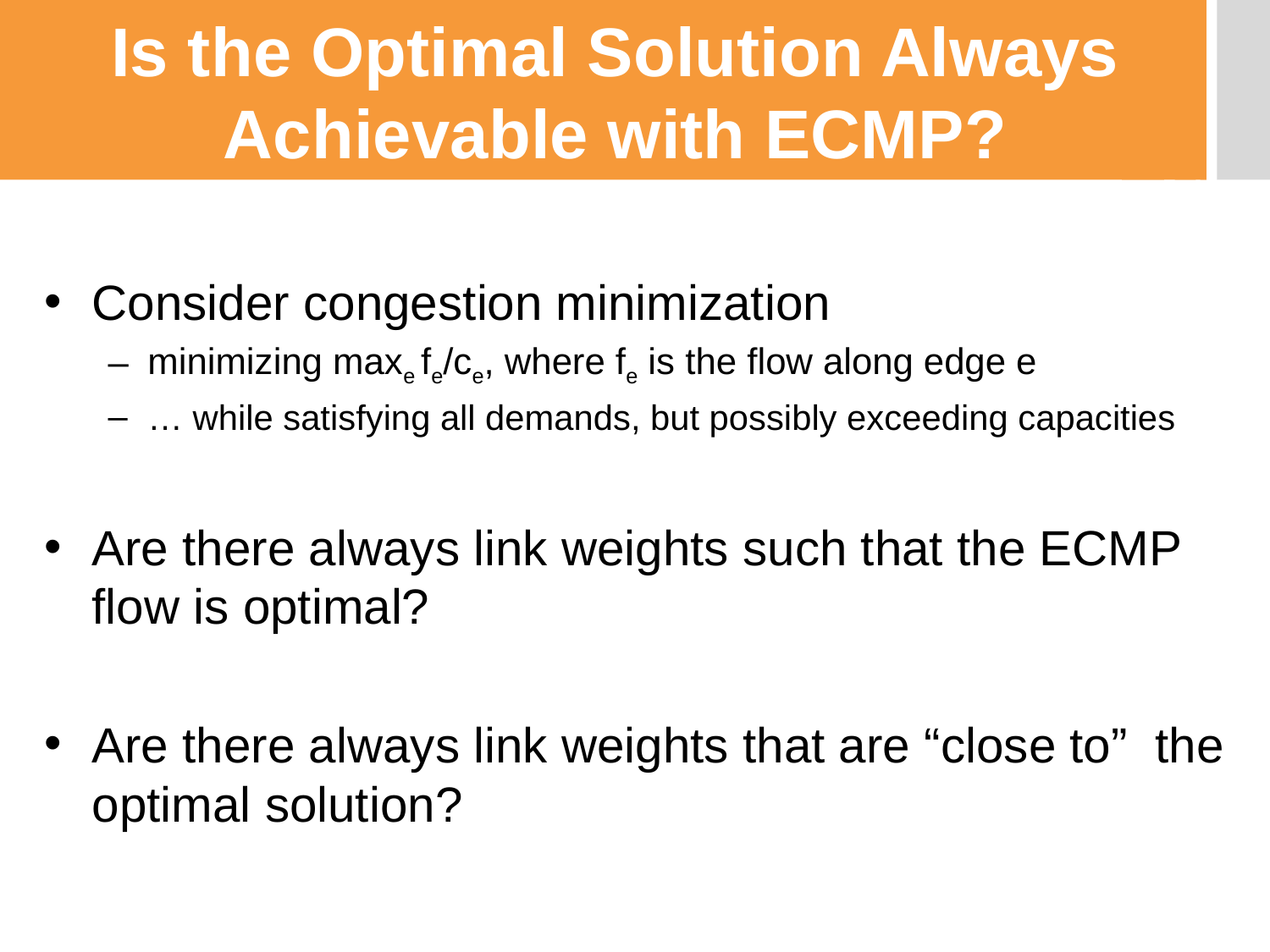

# Is the Optimal Solution Always Achievable with ECMP?
Consider congestion minimization
minimizing maxe fe/ce, where fe is the flow along edge e
… while satisfying all demands, but possibly exceeding capacities

Are there always link weights such that the ECMP flow is optimal?

Are there always link weights that are “close to”  the optimal solution?